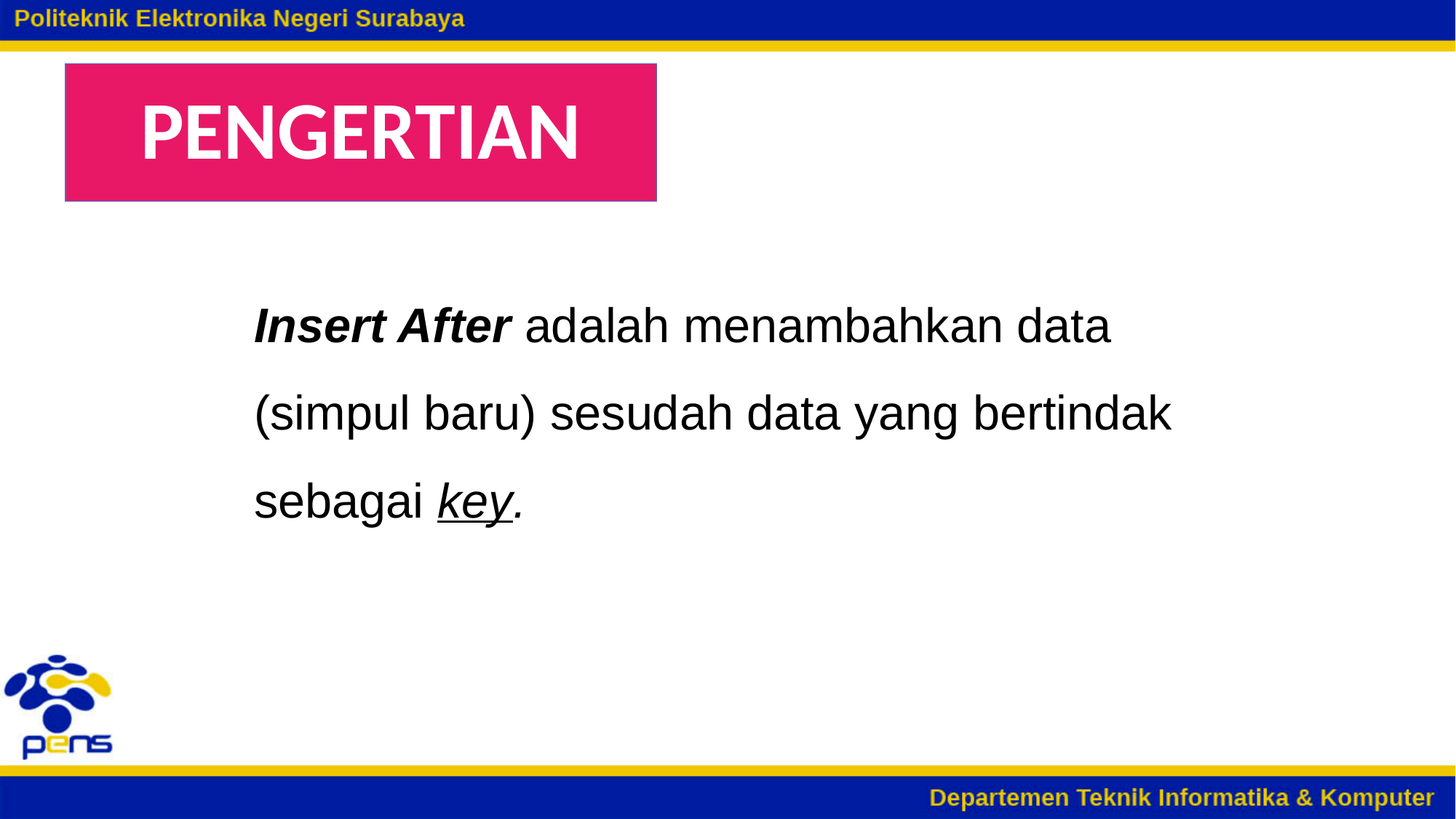

# PENGERTIAN
Insert After adalah menambahkan data (simpul baru) sesudah data yang bertindak sebagai key.